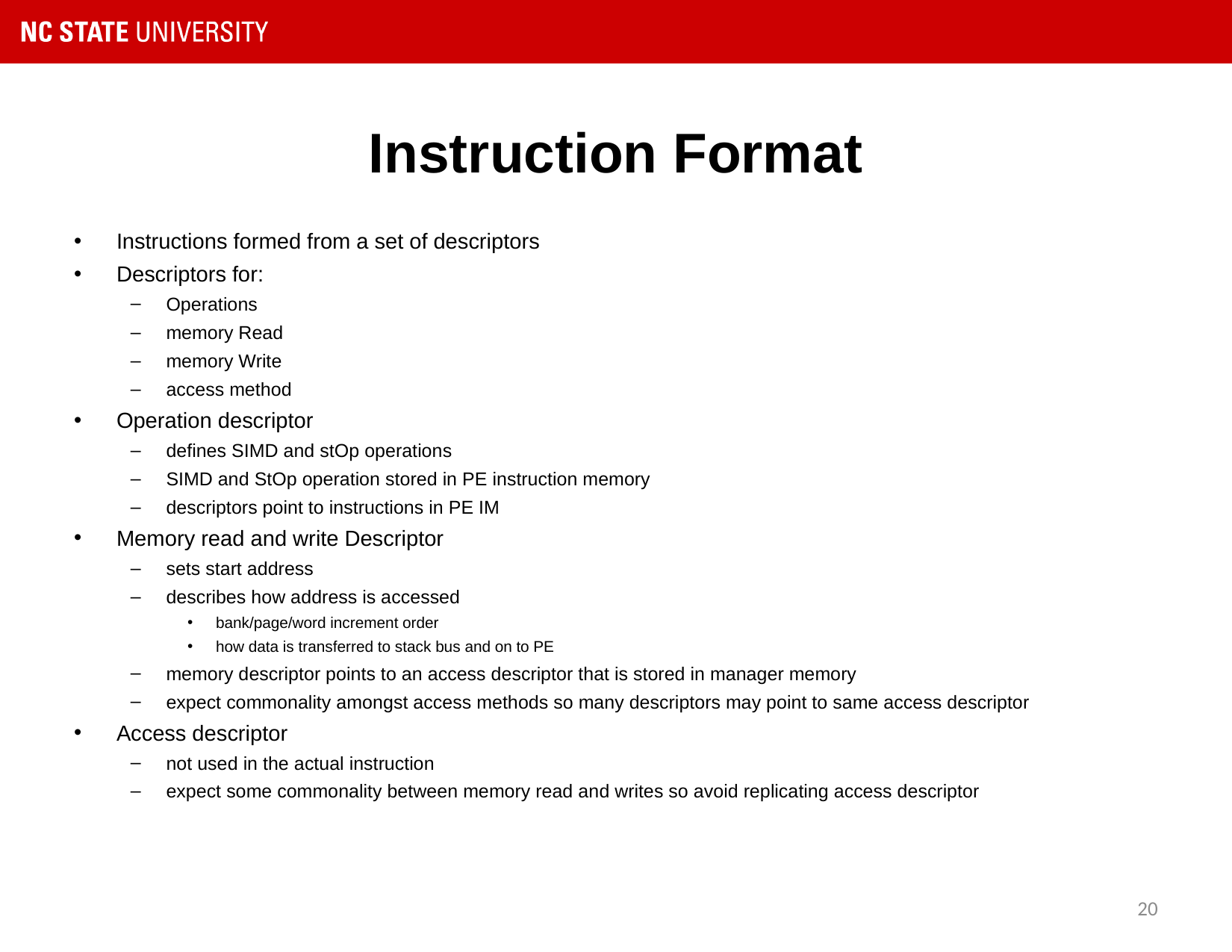

Instruction Format
Instructions formed from a set of descriptors
Descriptors for:
Operations
memory Read
memory Write
access method
Operation descriptor
defines SIMD and stOp operations
SIMD and StOp operation stored in PE instruction memory
descriptors point to instructions in PE IM
Memory read and write Descriptor
sets start address
describes how address is accessed
bank/page/word increment order
how data is transferred to stack bus and on to PE
memory descriptor points to an access descriptor that is stored in manager memory
expect commonality amongst access methods so many descriptors may point to same access descriptor
Access descriptor
not used in the actual instruction
expect some commonality between memory read and writes so avoid replicating access descriptor
20